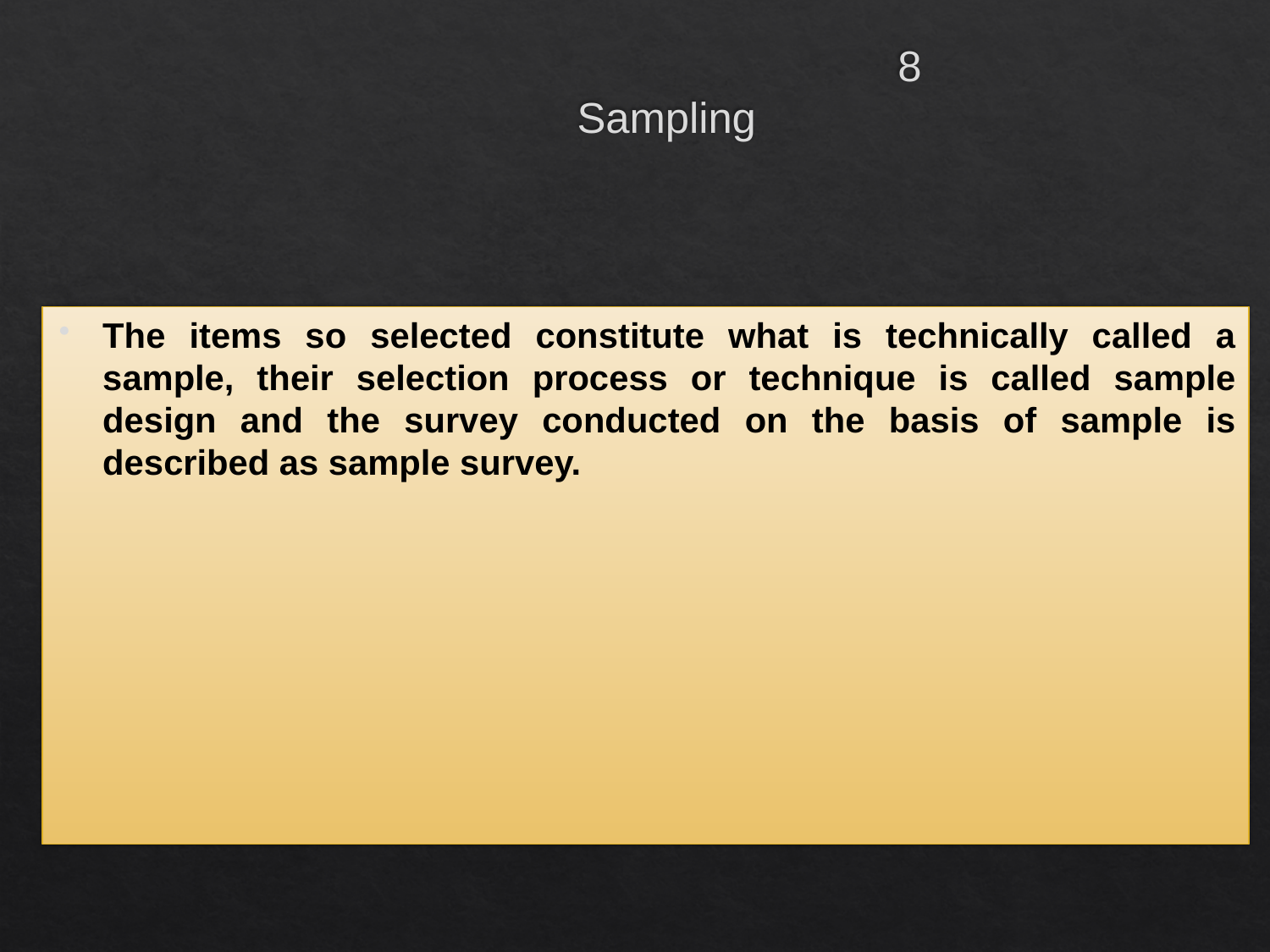

# 8 Sampling
The items so selected constitute what is technically called a sample, their selection process or technique is called sample design and the survey conducted on the basis of sample is described as sample survey.